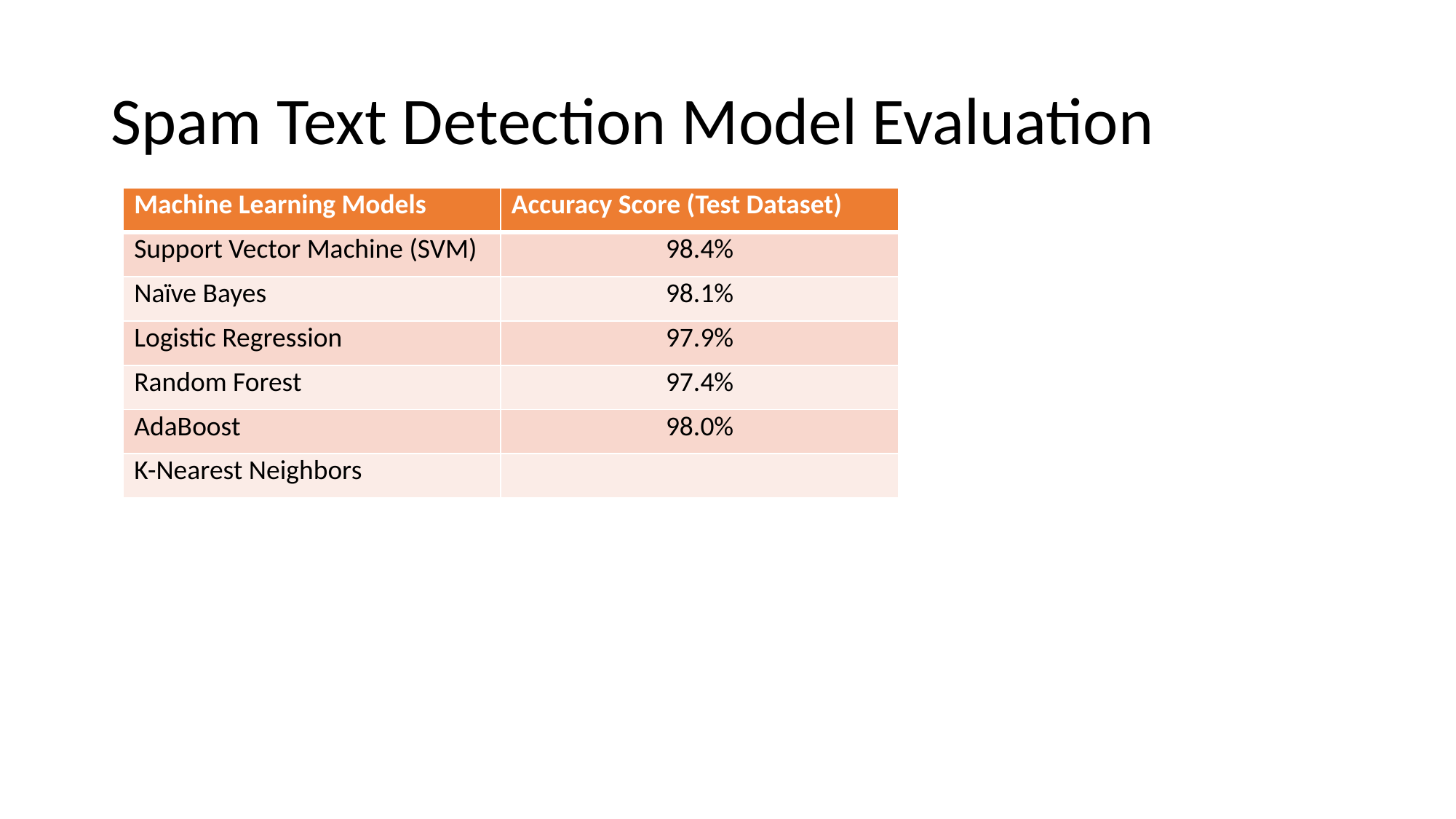

# Spam Text Detection Model Evaluation
| Machine Learning Models | Accuracy Score (Test Dataset) |
| --- | --- |
| Support Vector Machine (SVM) | 98.4% |
| Naïve Bayes | 98.1% |
| Logistic Regression | 97.9% |
| Random Forest | 97.4% |
| AdaBoost | 98.0% |
| K-Nearest Neighbors |  |